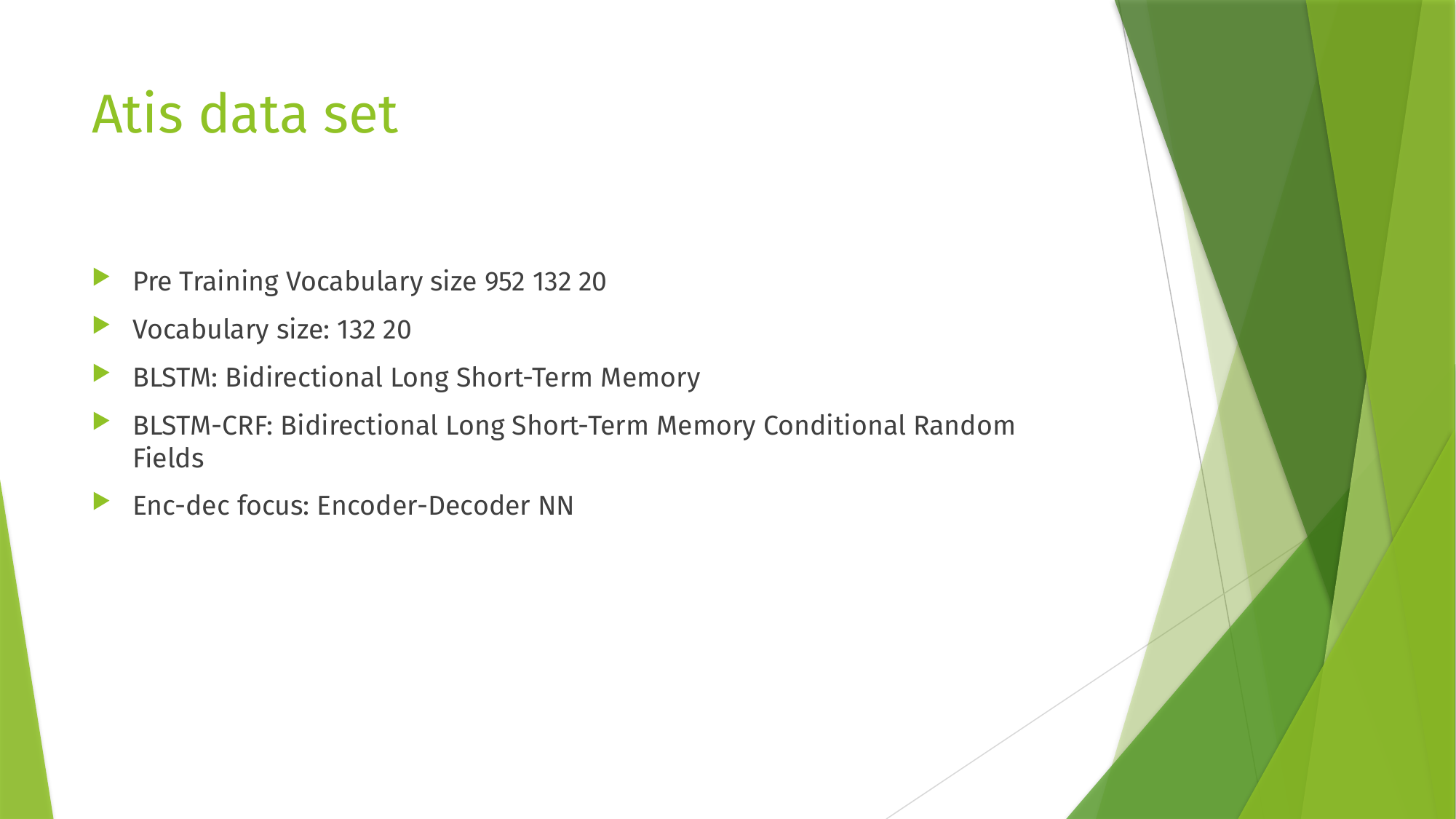

# Atis data set
Pre Training Vocabulary size 952 132 20
Vocabulary size: 132 20
BLSTM: Bidirectional Long Short-Term Memory
BLSTM-CRF: Bidirectional Long Short-Term Memory Conditional Random Fields
Enc-dec focus: Encoder-Decoder NN